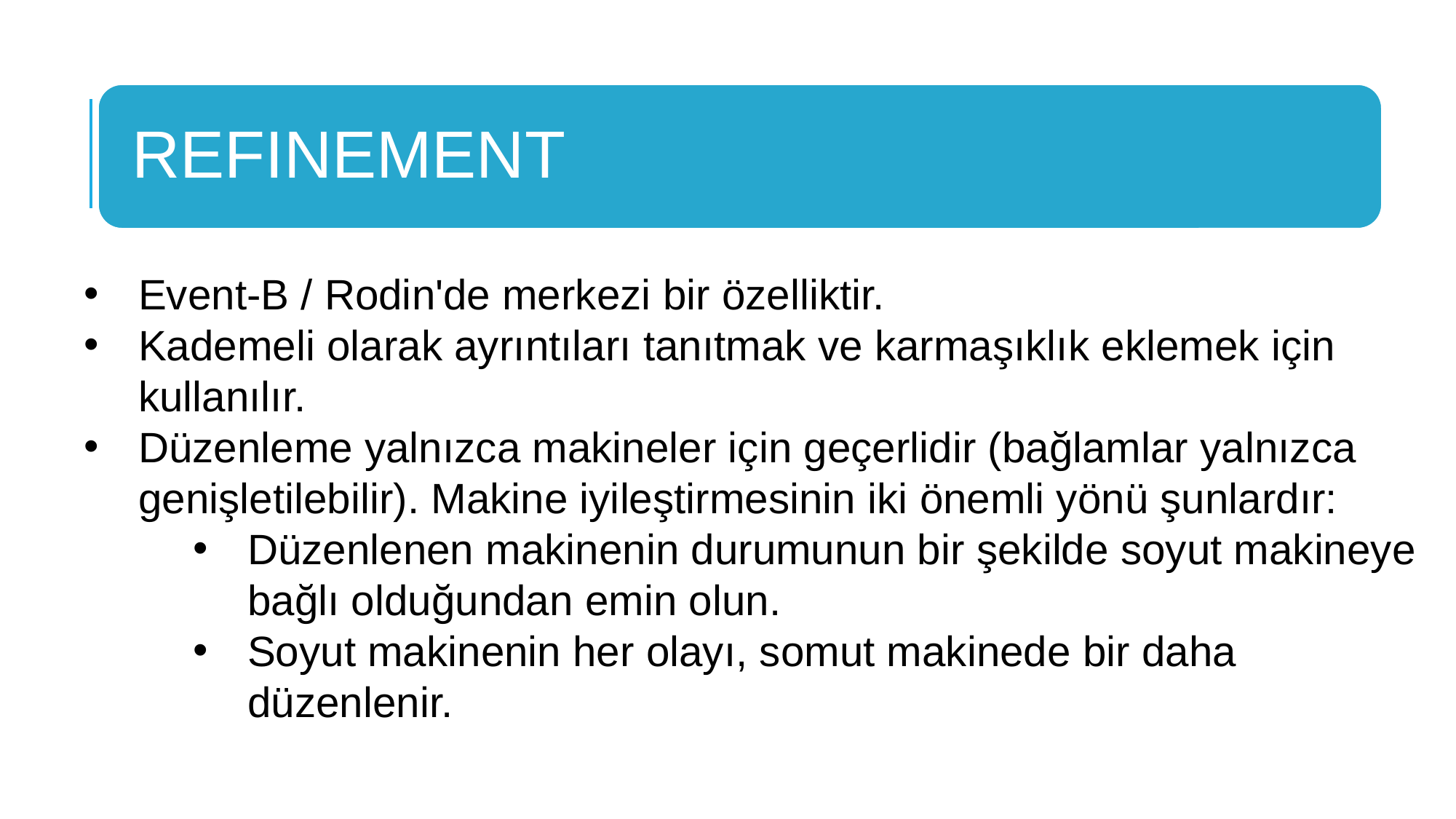

REFINEMENT
Event-B / Rodin'de merkezi bir özelliktir.
Kademeli olarak ayrıntıları tanıtmak ve karmaşıklık eklemek için kullanılır.
Düzenleme yalnızca makineler için geçerlidir (bağlamlar yalnızca genişletilebilir). Makine iyileştirmesinin iki önemli yönü şunlardır:
Düzenlenen makinenin durumunun bir şekilde soyut makineye bağlı olduğundan emin olun.
Soyut makinenin her olayı, somut makinede bir daha düzenlenir.